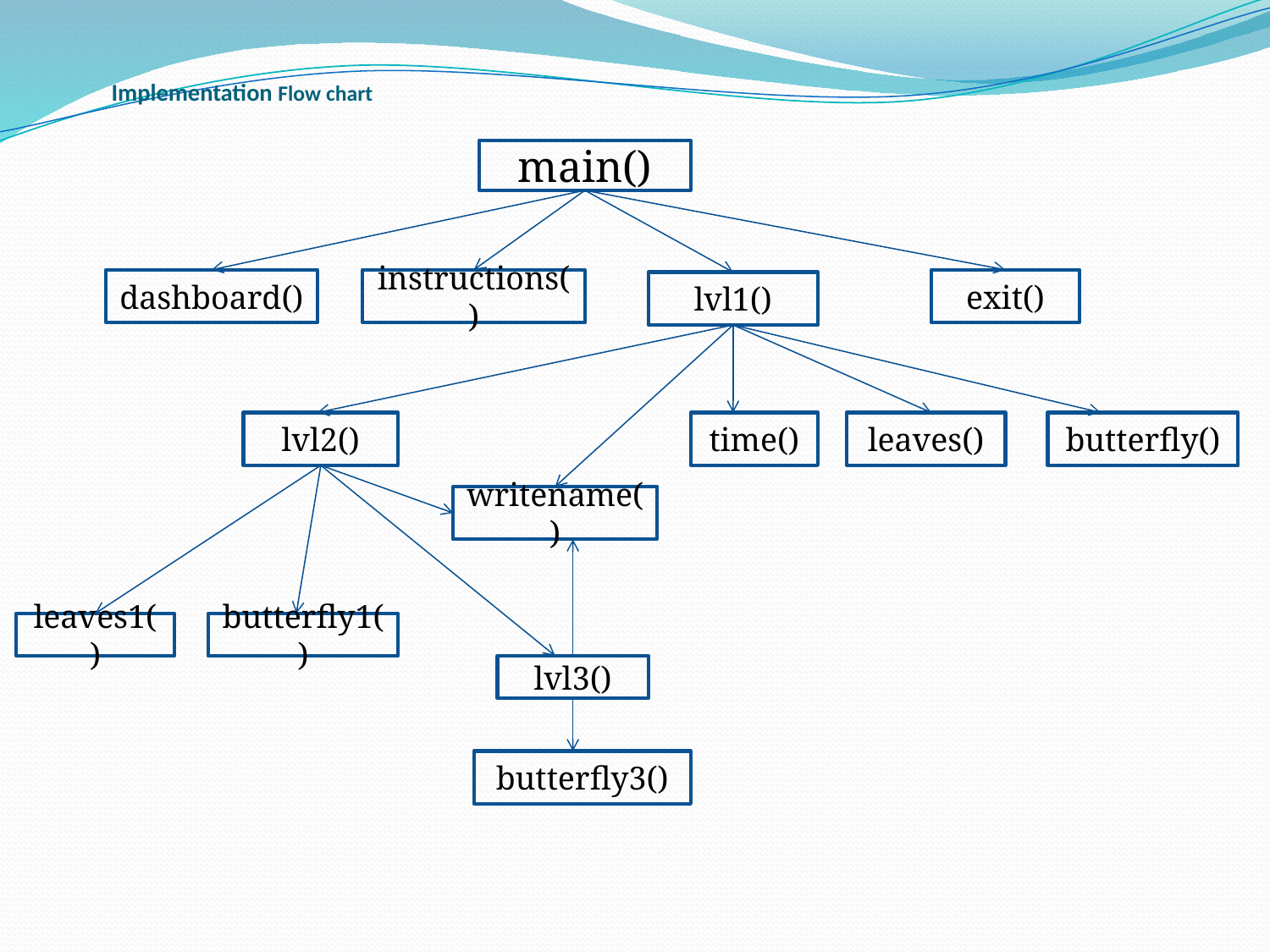

# Implementation Flow chart
main()
dashboard()
instructions()
exit()
lvl1()
lvl2()
time()
leaves()
butterfly()
writename()
leaves1()
butterfly1()
lvl3()
butterfly3()